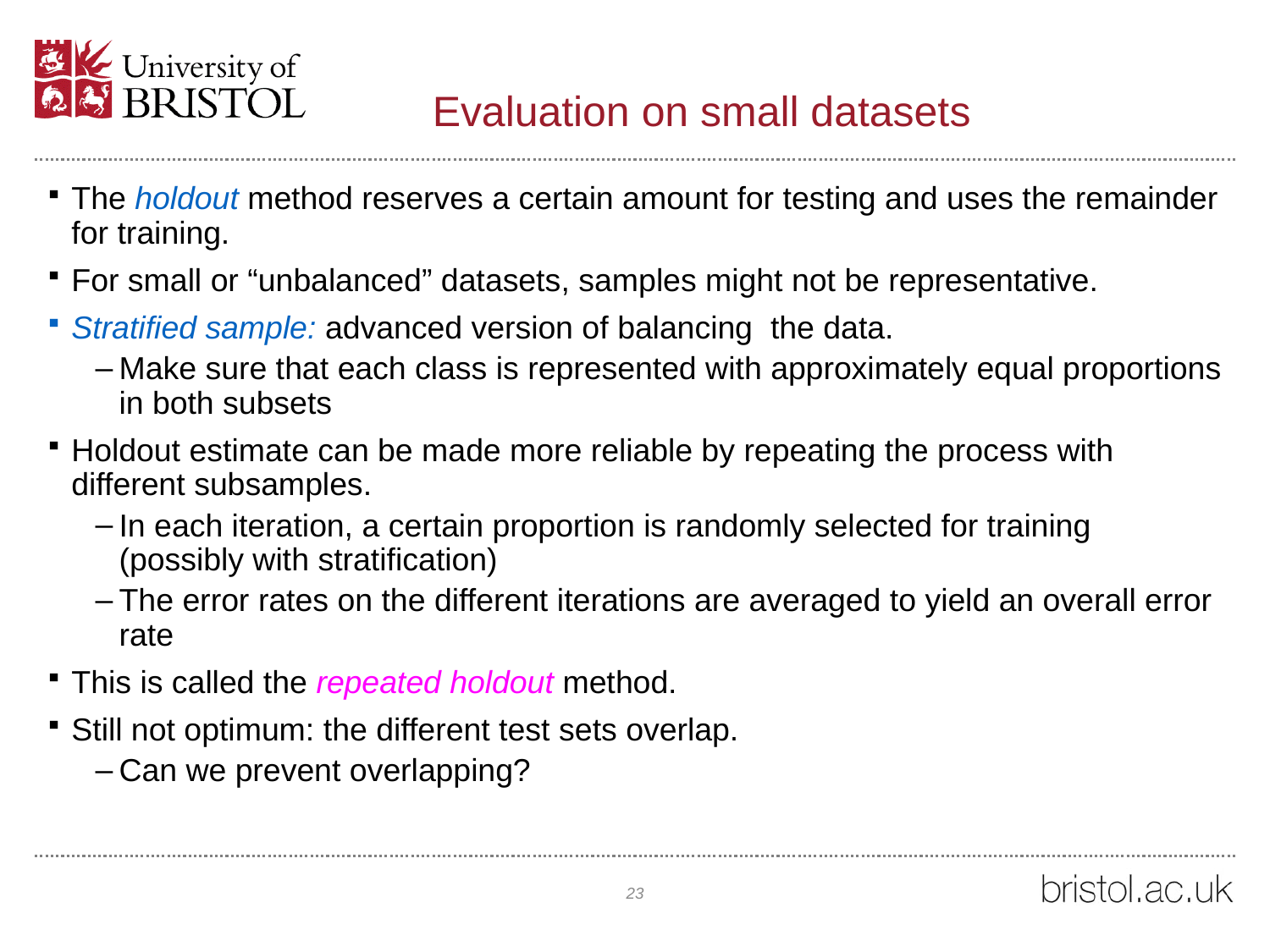

# Evaluation on small datasets
The holdout method reserves a certain amount for testing and uses the remainder for training.
For small or “unbalanced” datasets, samples might not be representative.
Stratified sample: advanced version of balancing  the data.
Make sure that each class is represented with approximately equal proportions in both subsets
Holdout estimate can be made more reliable by repeating the process with different subsamples.
In each iteration, a certain proportion is randomly selected for training (possibly with stratification)
The error rates on the different iterations are averaged to yield an overall error rate
This is called the repeated holdout method.
Still not optimum: the different test sets overlap.
Can we prevent overlapping?

23